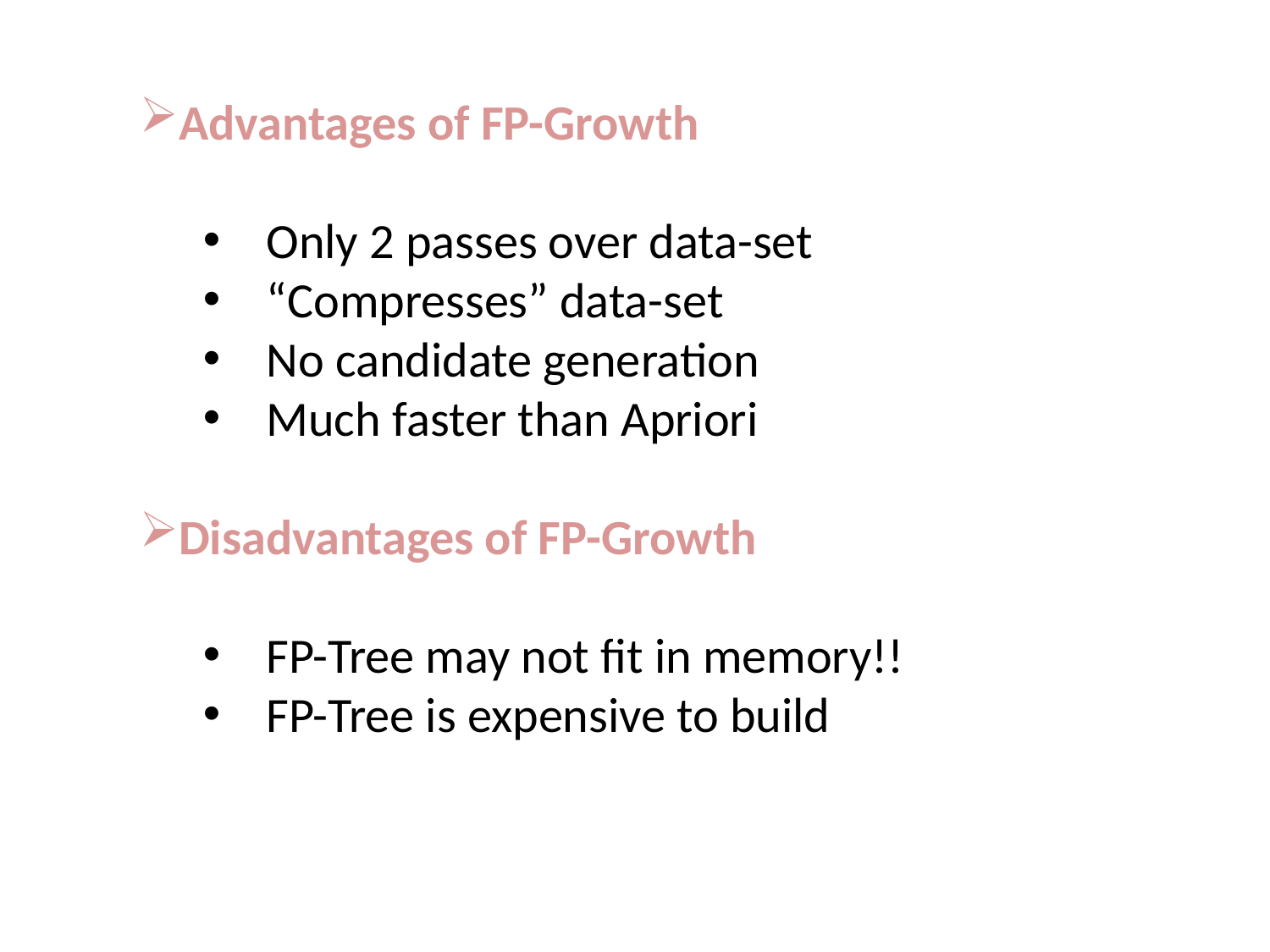

Advantages of FP-Growth

Only 2 passes over data-set
“Compresses” data-set
No candidate generation
Much faster than Apriori

Disadvantages of FP-Growth

FP-Tree may not fit in memory!!
FP-Tree is expensive to build